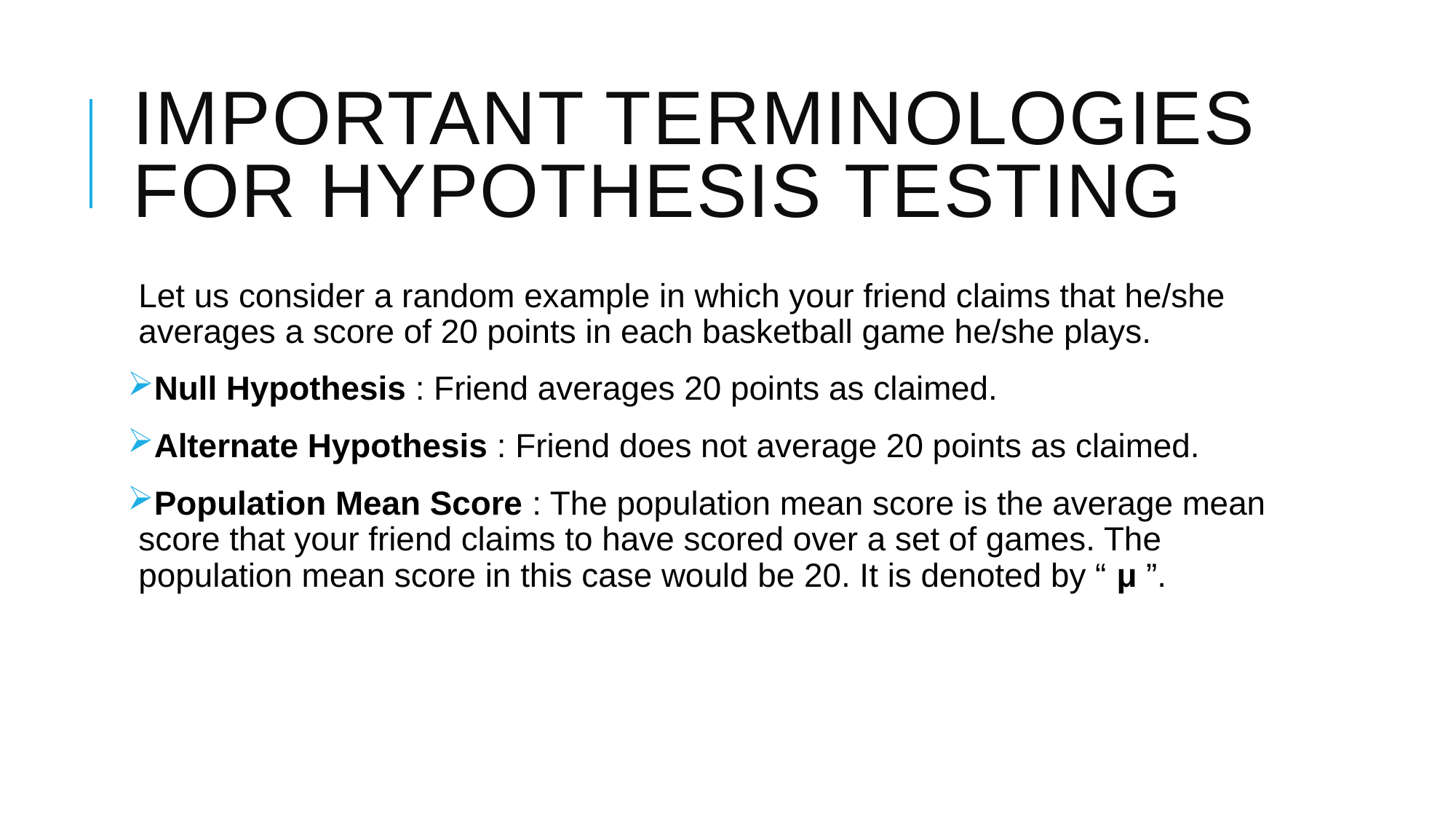

# Important terminologies for Hypothesis testing
Let us consider a random example in which your friend claims that he/she averages a score of 20 points in each basketball game he/she plays.
Null Hypothesis : Friend averages 20 points as claimed.
Alternate Hypothesis : Friend does not average 20 points as claimed.
Population Mean Score : The population mean score is the average mean score that your friend claims to have scored over a set of games. The population mean score in this case would be 20. It is denoted by “ μ ”.